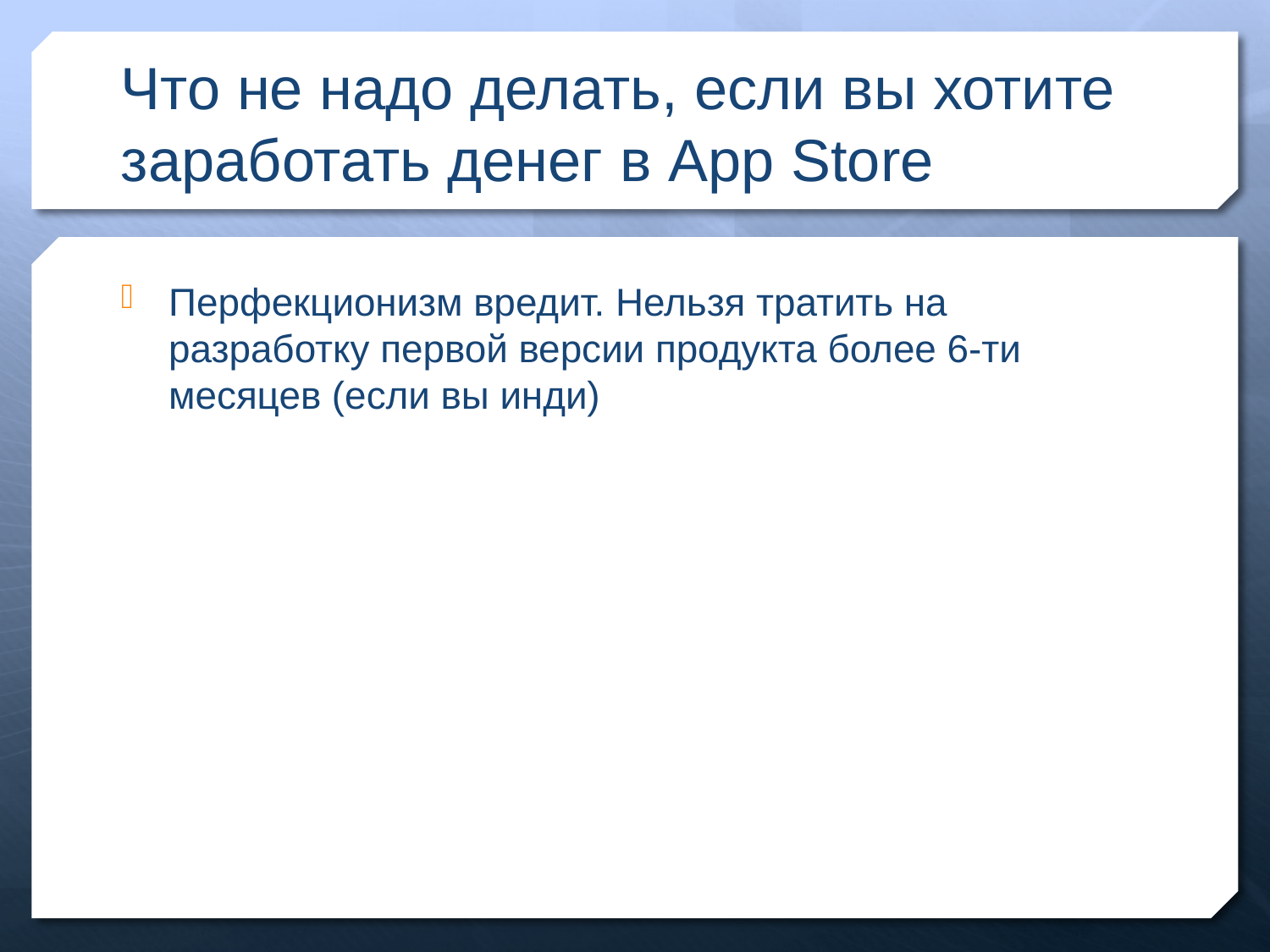

# Что не надо делать, если вы хотите заработать денег в App Store
Перфекционизм вредит. Нельзя тратить на разработку первой версии продукта более 6-ти месяцев (если вы инди)